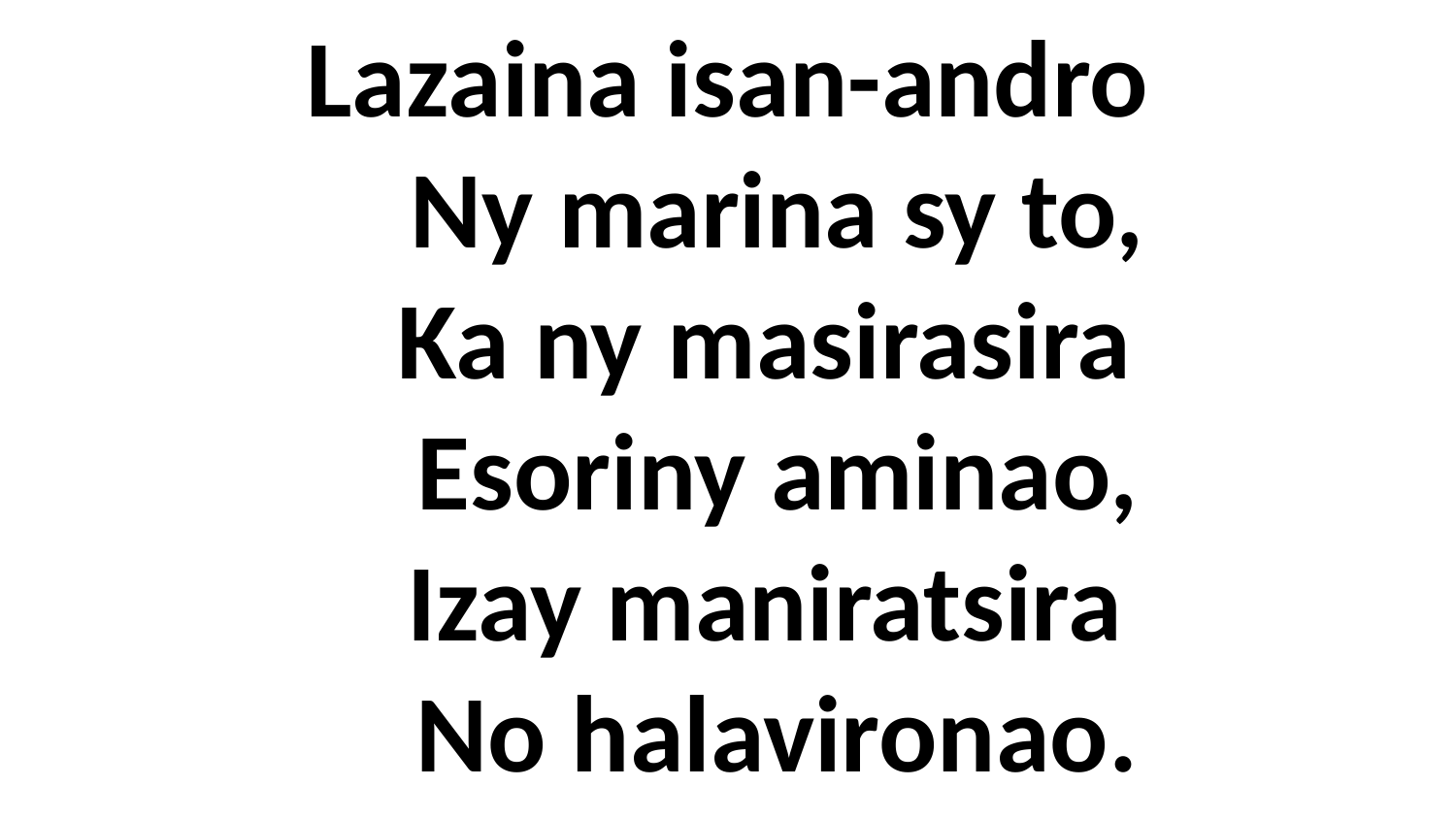

# Lazaina isan-andro Ny marina sy to, Ka ny masirasira Esoriny aminao, Izay maniratsira No halavironao.